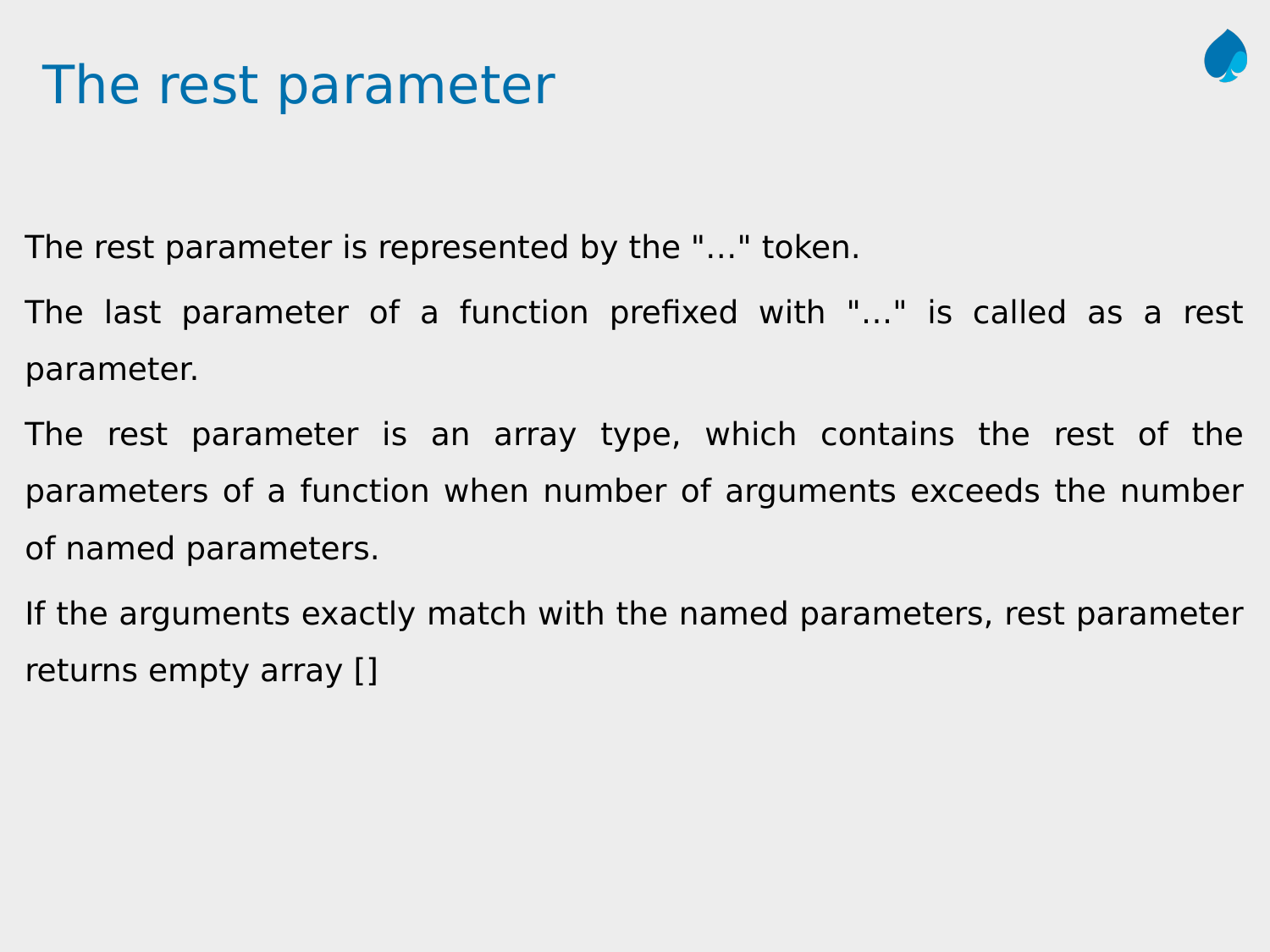

# The rest parameter
The rest parameter is represented by the "…" token.
The last parameter of a function prefixed with "…" is called as a rest parameter.
The rest parameter is an array type, which contains the rest of the parameters of a function when number of arguments exceeds the number of named parameters.
If the arguments exactly match with the named parameters, rest parameter returns empty array []